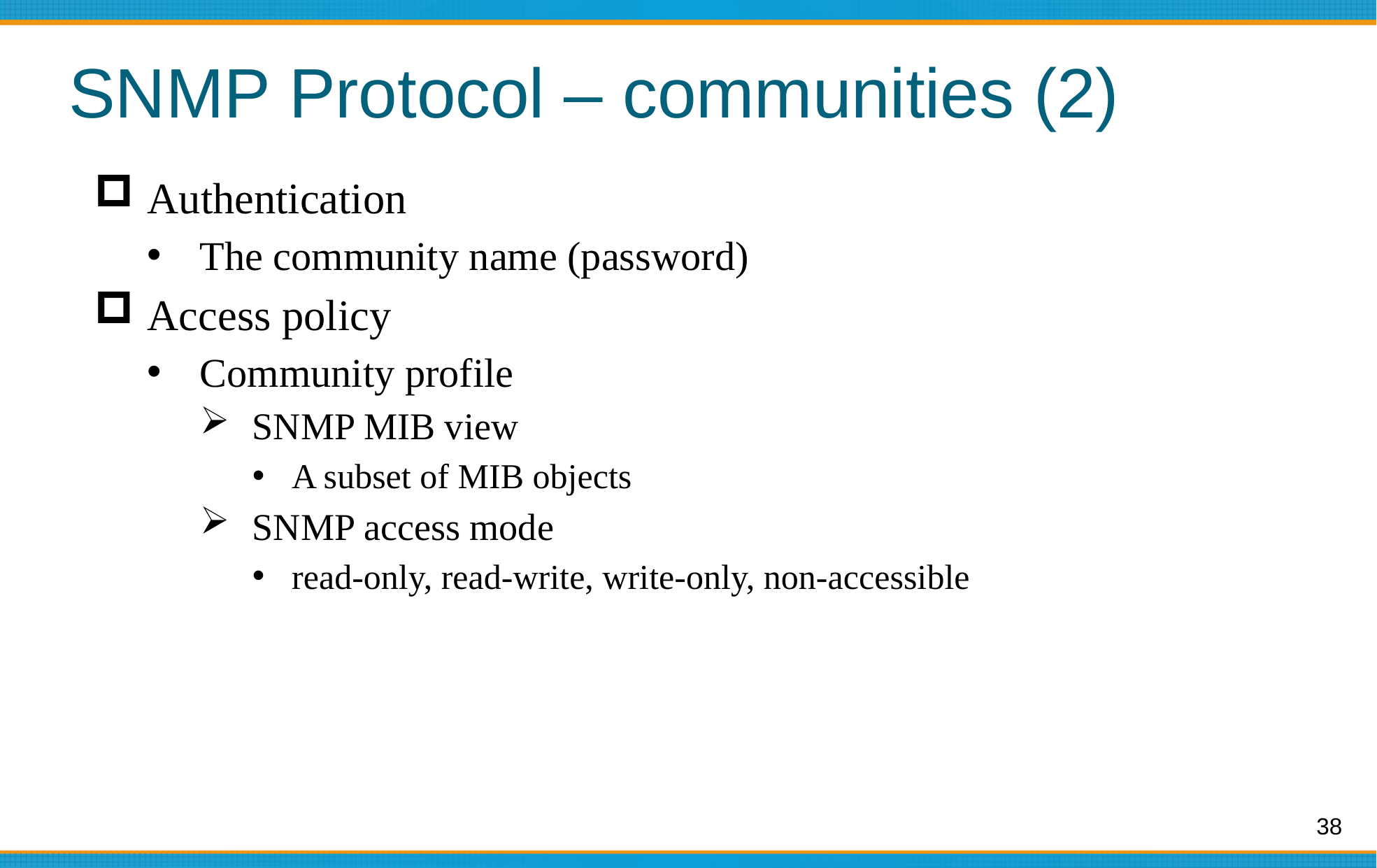

# SNMP Protocol – communities (2)
Authentication
The community name (password)
Access policy
Community profile
SNMP MIB view
A subset of MIB objects
SNMP access mode
read-only, read-write, write-only, non-accessible
38